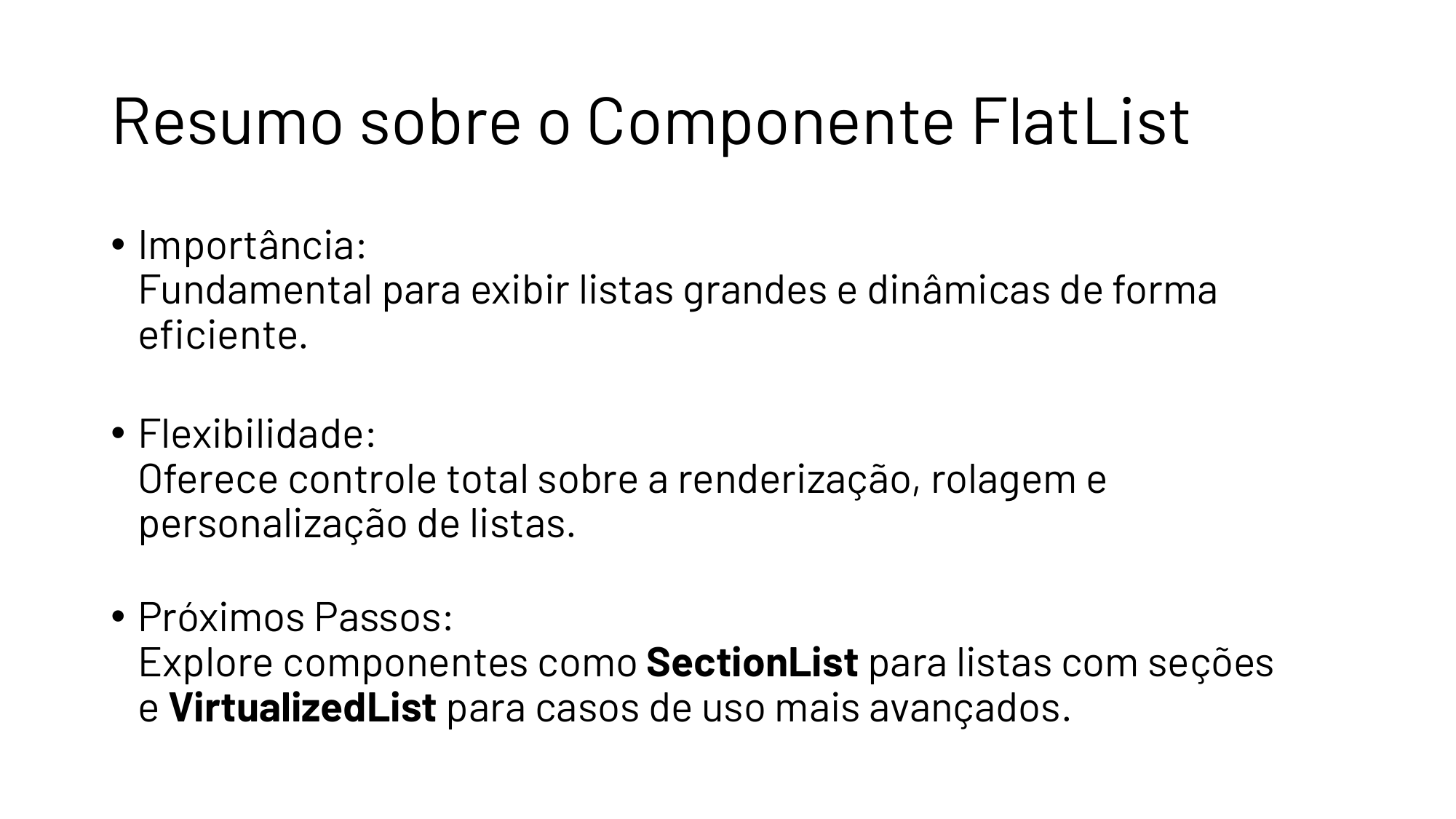

# Resumo sobre o Componente FlatList
Importância:
Fundamental para exibir listas grandes e dinâmicas de forma eficiente.
Flexibilidade:
Oferece controle total sobre a renderização, rolagem e personalização de listas.
Próximos Passos:
Explore componentes como SectionList para listas com seções e VirtualizedList para casos de uso mais avançados.